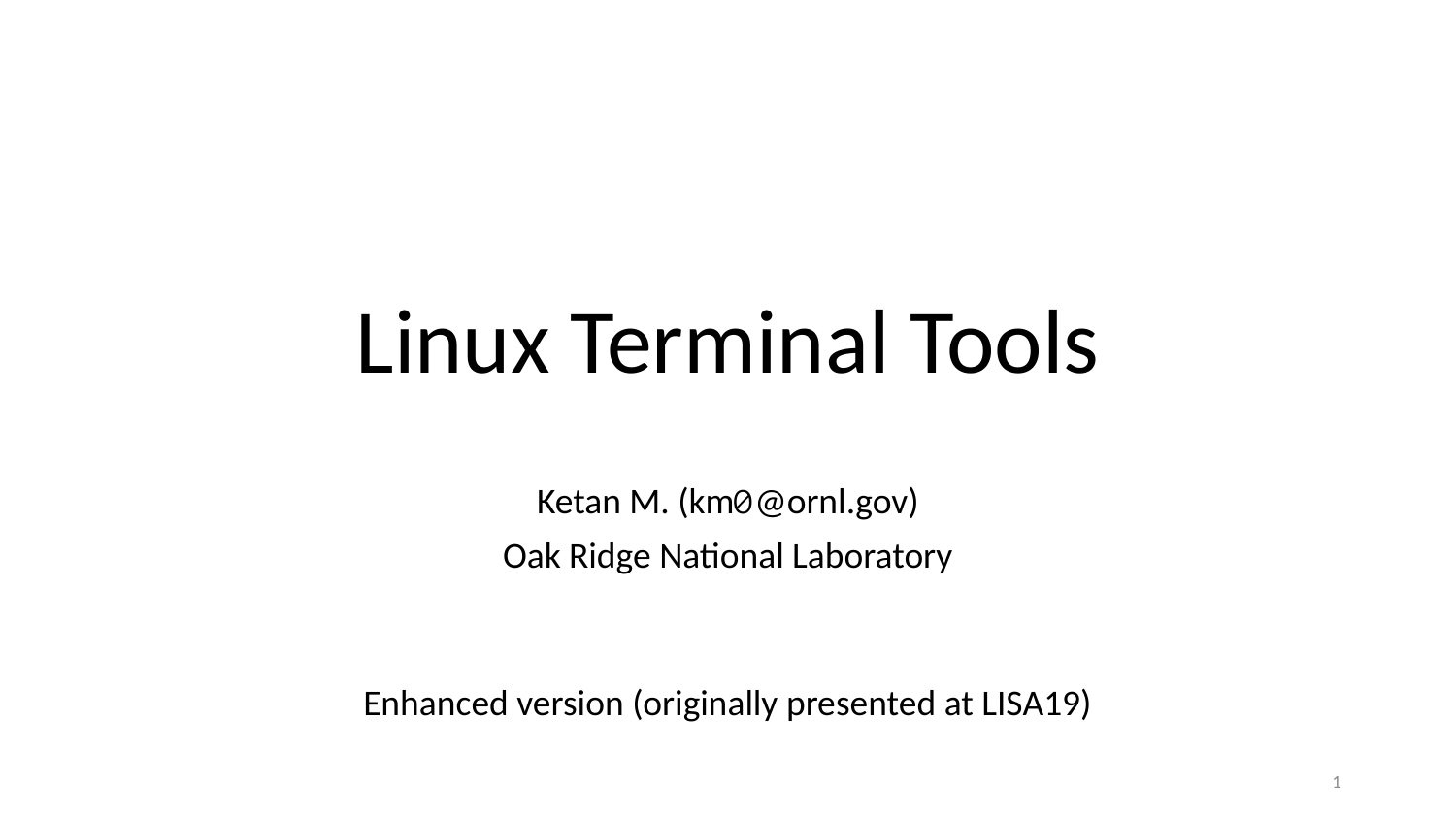

# Linux Terminal Tools
Ketan M. (km0@ornl.gov)
Oak Ridge National Laboratory
Enhanced version (originally presented at LISA19)
1